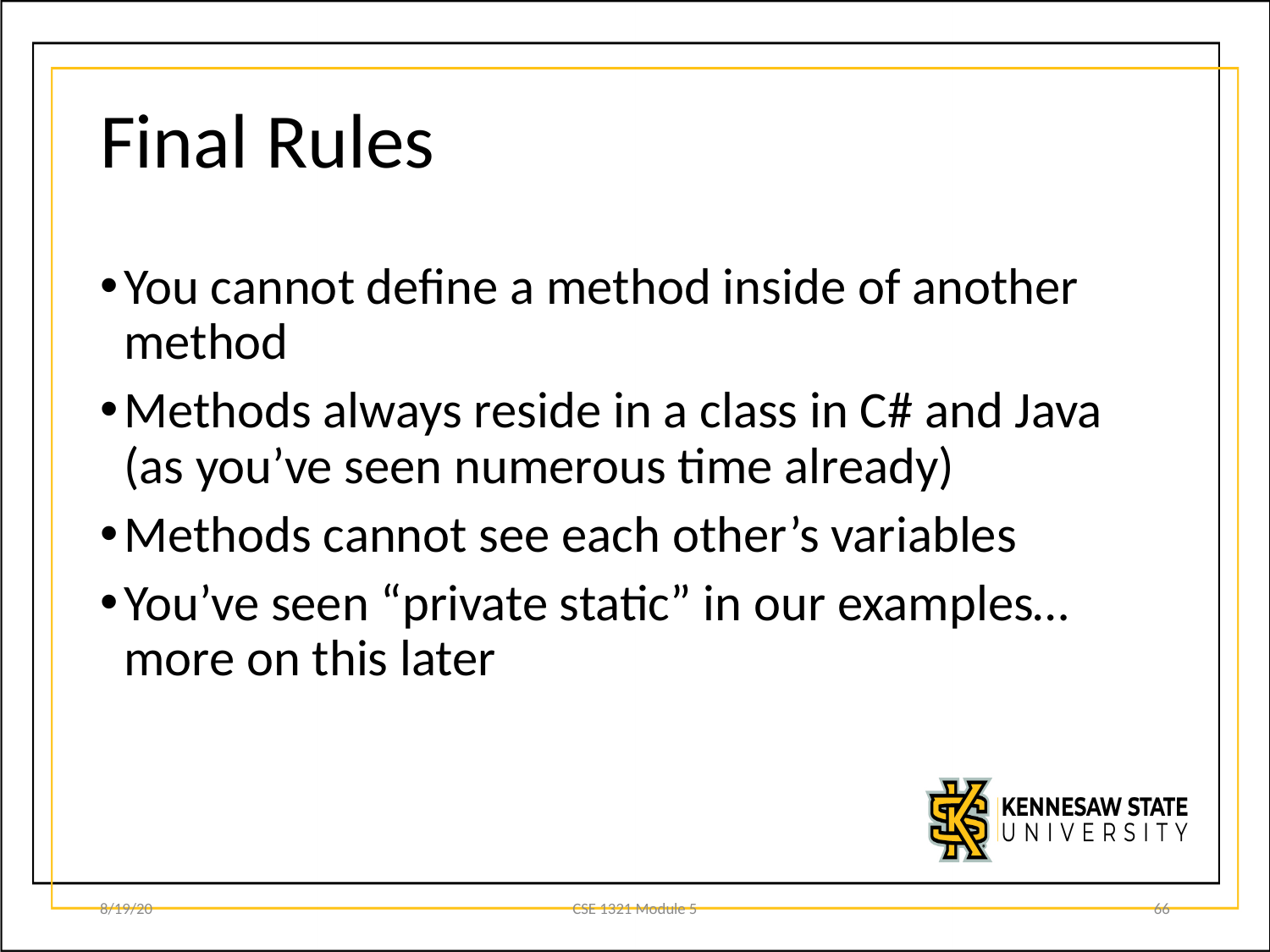

# Final Rules
You cannot define a method inside of another method
Methods always reside in a class in C# and Java
(as you’ve seen numerous time already)
Methods cannot see each other’s variables
You’ve seen “private static” in our examples… more on this later
8/19/20
CSE 1321 Module 5
66